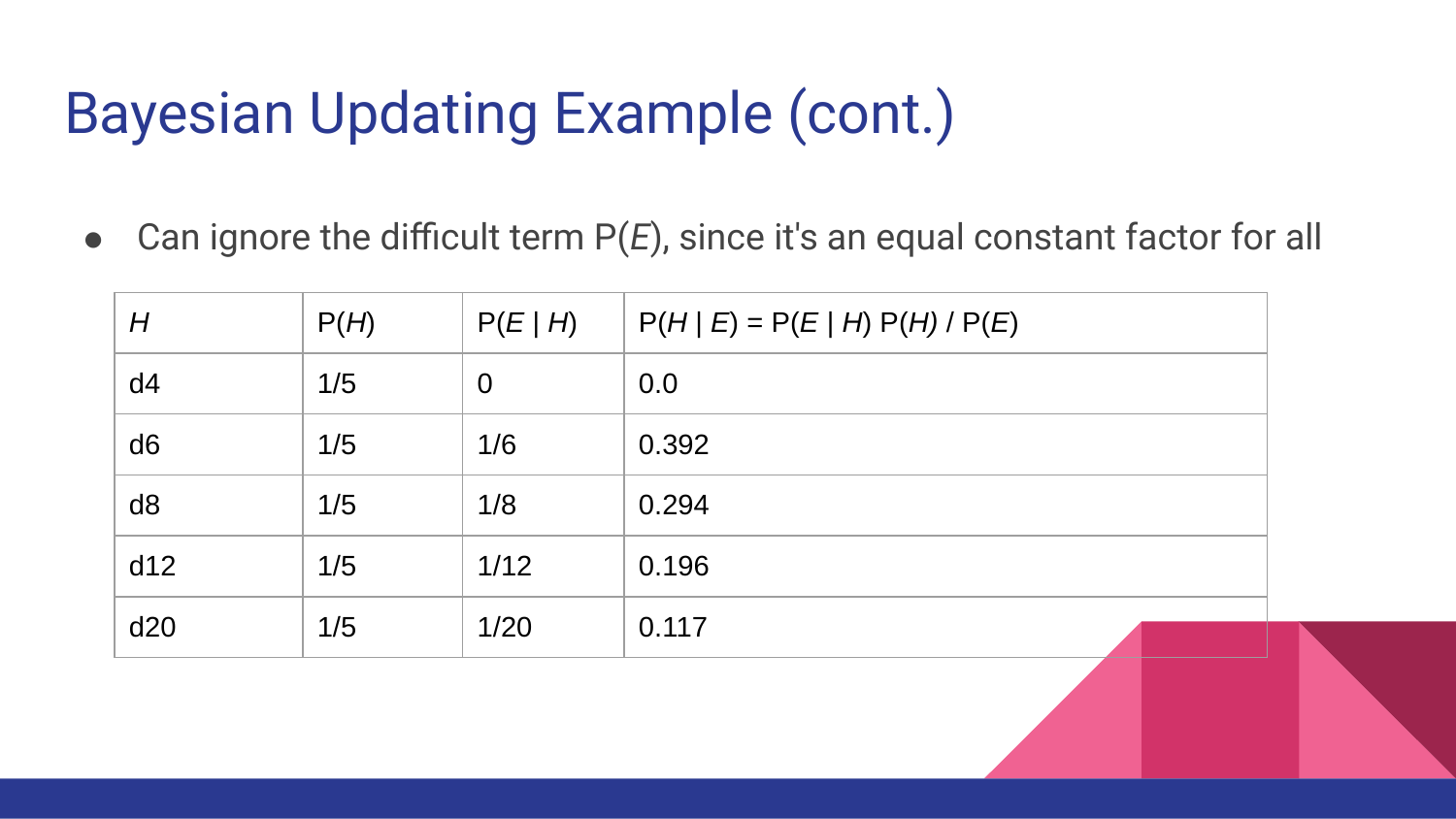

# Bayesian Updating Example (cont.)
Can ignore the difficult term P(E), since it's an equal constant factor for all
| H | P(H) | P(E | H) | P(H | E) = P(E | H) P(H) / P(E) |
| --- | --- | --- | --- |
| d4 | 1/5 | 0 | 0.0 |
| d6 | 1/5 | 1/6 | 0.392 |
| d8 | 1/5 | 1/8 | 0.294 |
| d12 | 1/5 | 1/12 | 0.196 |
| d20 | 1/5 | 1/20 | 0.117 |